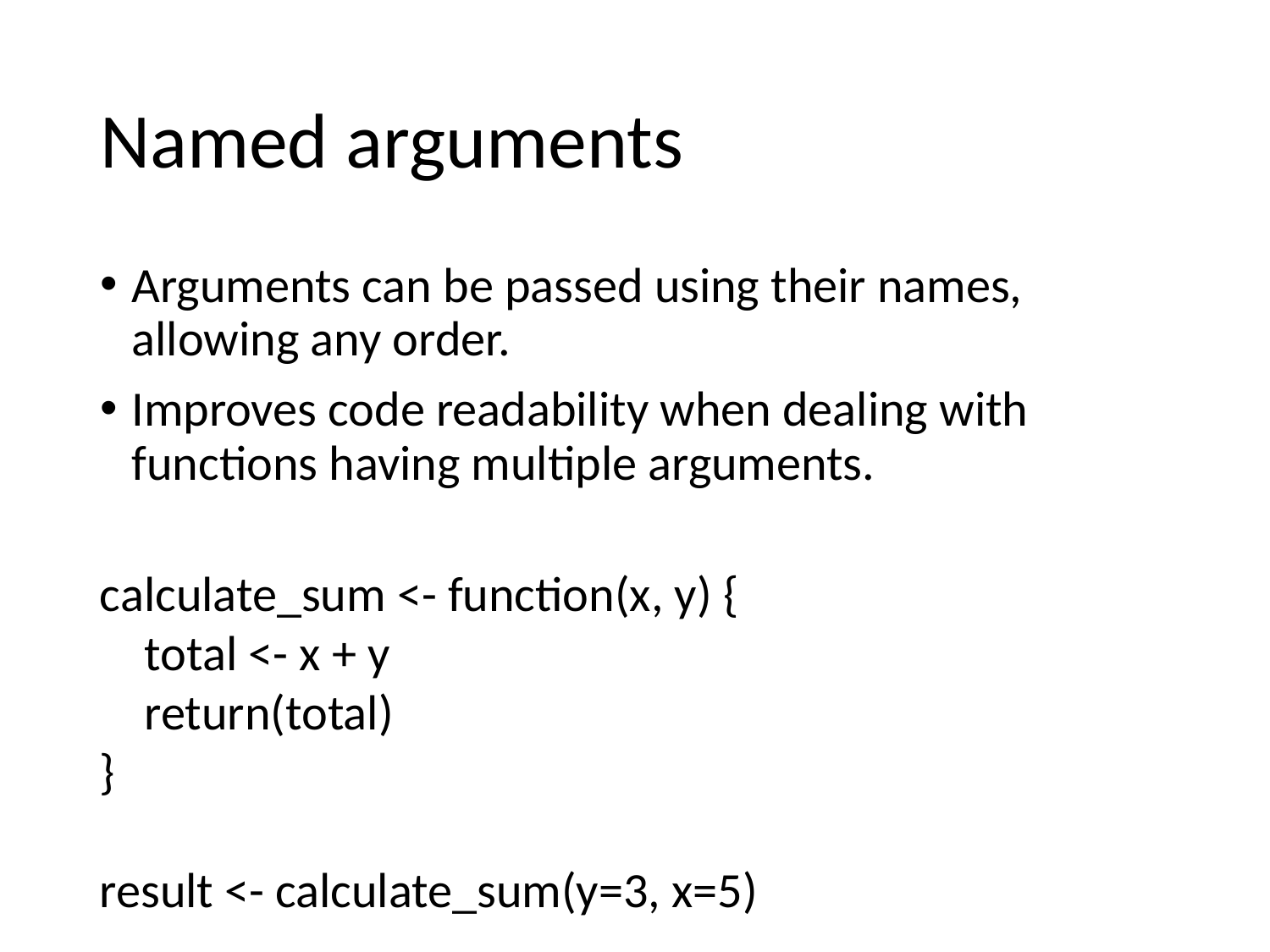

# Named arguments
Arguments can be passed using their names, allowing any order.
Improves code readability when dealing with functions having multiple arguments.

calculate_sum <- function(x, y) {
    total <- x + y
    return(total)
}

result <- calculate_sum(y=3, x=5)